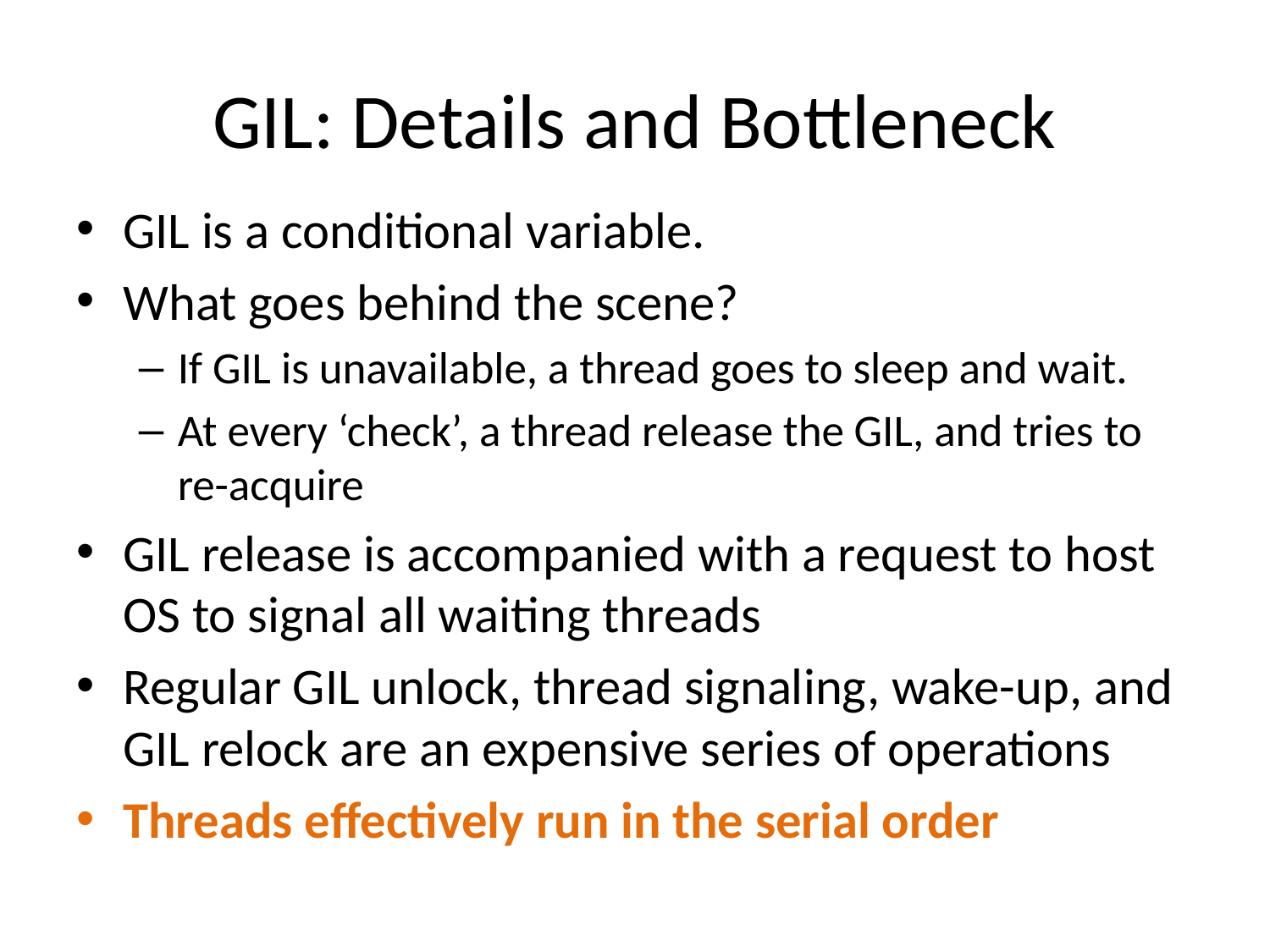

# GIL: Details and Bottleneck
GIL is a conditional variable.
What goes behind the scene?
If GIL is unavailable, a thread goes to sleep and wait.
At every ‘check’, a thread release the GIL, and tries to re-acquire
GIL release is accompanied with a request to host OS to signal all waiting threads
Regular GIL unlock, thread signaling, wake-up, and GIL relock are an expensive series of operations
Threads effectively run in the serial order